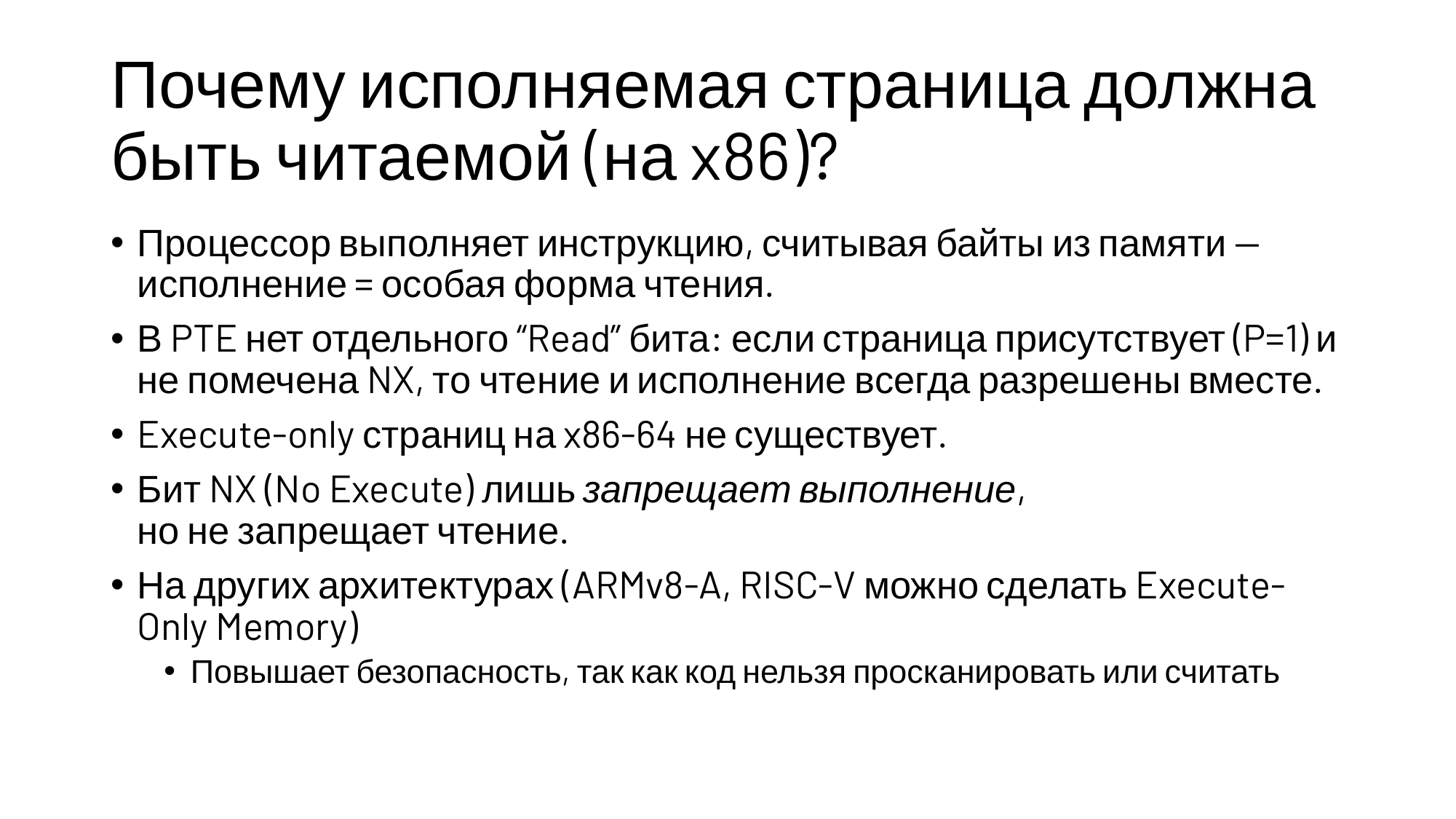

# Почему исполняемая страница должна быть читаемой (на x86)?
Процессор выполняет инструкцию, считывая байты из памяти — исполнение = особая форма чтения.
В PTE нет отдельного “Read” бита: если страница присутствует (P=1) и не помечена NX, то чтение и исполнение всегда разрешены вместе.
Execute-only страниц на x86-64 не существует.
Бит NX (No Execute) лишь запрещает выполнение,
но не запрещает чтение.
На других архитектурах (ARMv8-A, RISC-V можно сделать Execute-Only Memory)
Повышает безопасность, так как код нельзя просканировать или считать